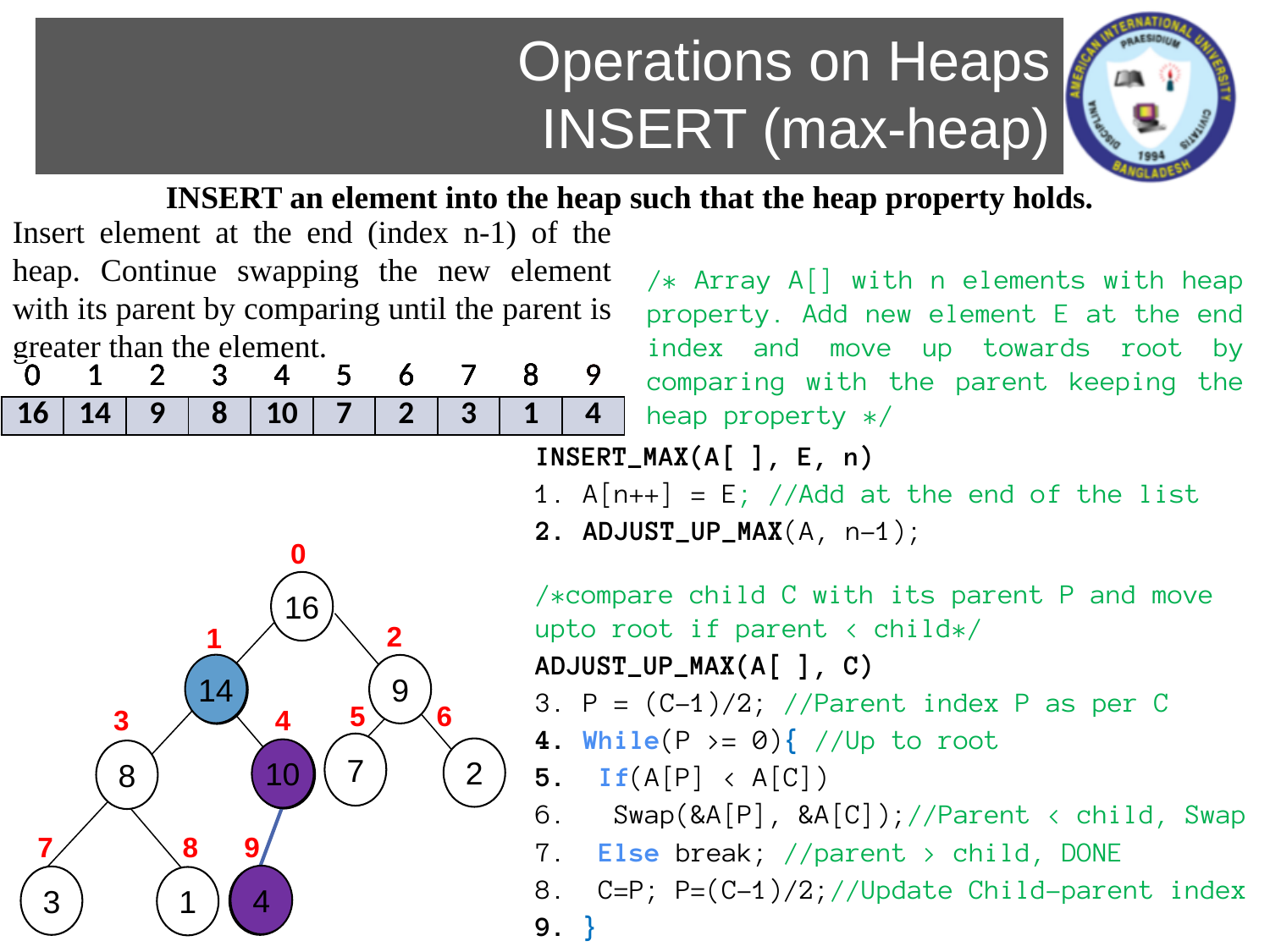

Operations on Heaps
INSERT (max-heap)
INSERT an element into the heap such that the heap property holds.
Insert element at the end (index n-1) of the heap. Continue swapping the new element with its parent by comparing until the parent is greater than the element.
/* Array A[] with n elements with heap property. Add new element E at the end index and move up towards root by comparing with the parent keeping the heap property */
| 0 | 1 | 2 | 3 | 4 | 5 | 6 | 7 | 8 |  |
| --- | --- | --- | --- | --- | --- | --- | --- | --- | --- |
| 16 | 10 | 9 | 8 | 4 | 7 | 2 | 3 | 1 |  |
| 0 | 1 | 2 | 3 | 4 | 5 | 6 | 7 | 8 | 9 |
| --- | --- | --- | --- | --- | --- | --- | --- | --- | --- |
| 16 | 10 | 9 | 8 | 4 | 7 | 2 | 3 | 1 | 14 |
| 0 | 1 | 2 | 3 | 4 | 5 | 6 | 7 | 8 | 9 |
| --- | --- | --- | --- | --- | --- | --- | --- | --- | --- |
| 16 | 10 | 9 | 8 | 14 | 7 | 2 | 3 | 1 | 4 |
| 0 | 1 | 2 | 3 | 4 | 5 | 6 | 7 | 8 | 9 |
| --- | --- | --- | --- | --- | --- | --- | --- | --- | --- |
| 16 | 14 | 9 | 8 | 10 | 7 | 2 | 3 | 1 | 4 |
| 0 | 1 | 2 | 3 | 4 | 5 | 6 | 7 | 8 | 9 |
| --- | --- | --- | --- | --- | --- | --- | --- | --- | --- |
| 16 | 14 | 9 | 8 | 10 | 7 | 2 | 3 | 1 | 4 |
INSERT_MAX(A[ ], E, n)
A[n++] = E; //Add at the end of the list
ADJUST_UP_MAX(A, n-1);

/*compare child C with its parent P and move upto root if parent < child*/
ADJUST_UP_MAX(A[ ], C)
P = (C-1)/2; //Parent index P as per C
While(P >= 0){ //Up to root
 If(A[P] < A[C])
  Swap(&A[P], &A[C]);//Parent < child, Swap
 Else break; //parent > child, DONE
 C=P; P=(C-1)/2;//Update Child-parent index
}
0
16

2
1

14
9
10

6
5
3
4

7
2
10
14
4
8

8
7
9
4
3
14
1